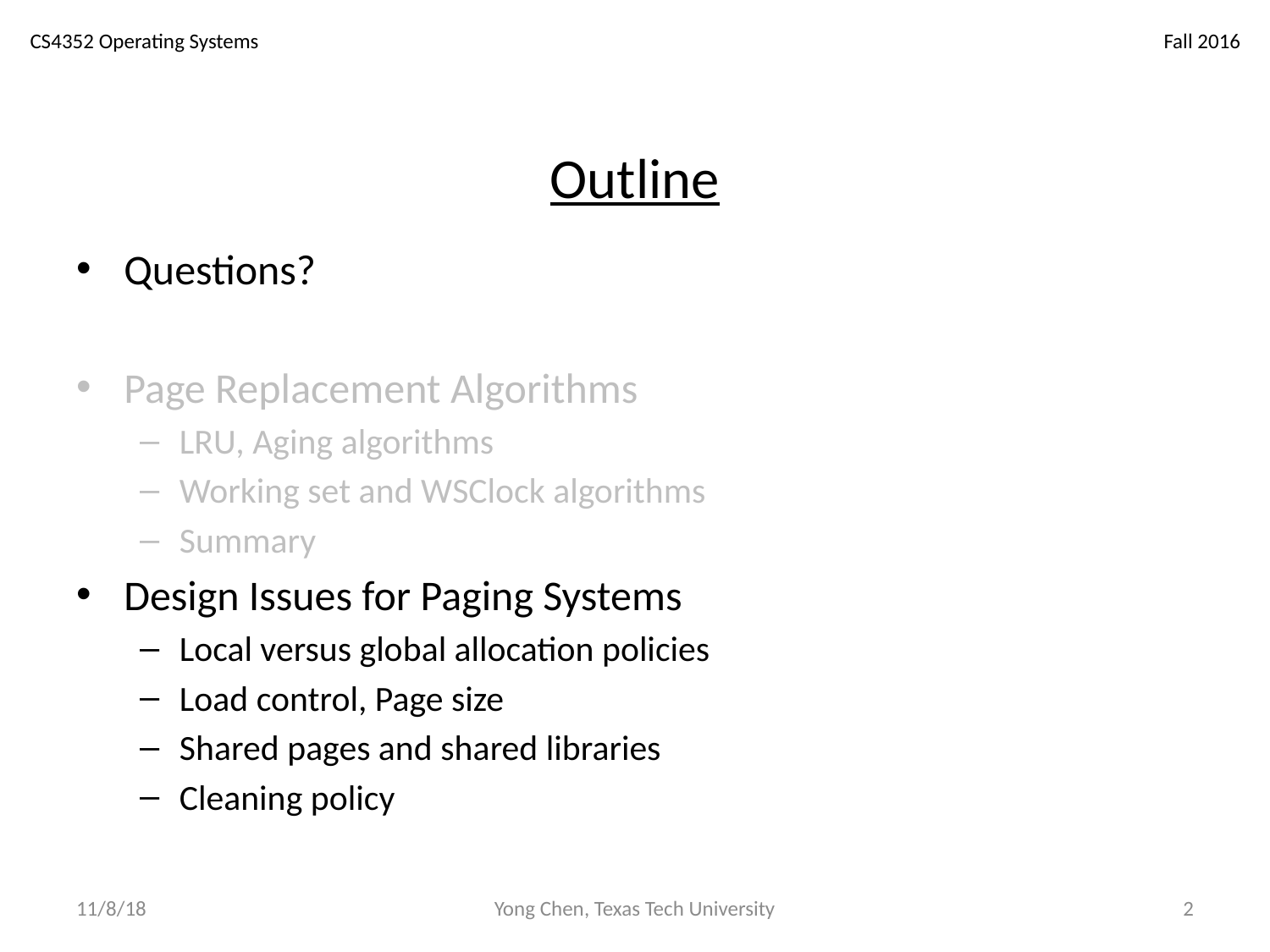

# Outline
Questions?

Page Replacement Algorithms
LRU, Aging algorithms
Working set and WSClock algorithms
Summary
Design Issues for Paging Systems
Local versus global allocation policies
Load control, Page size
Shared pages and shared libraries
Cleaning policy
11/8/18
Yong Chen, Texas Tech University
2